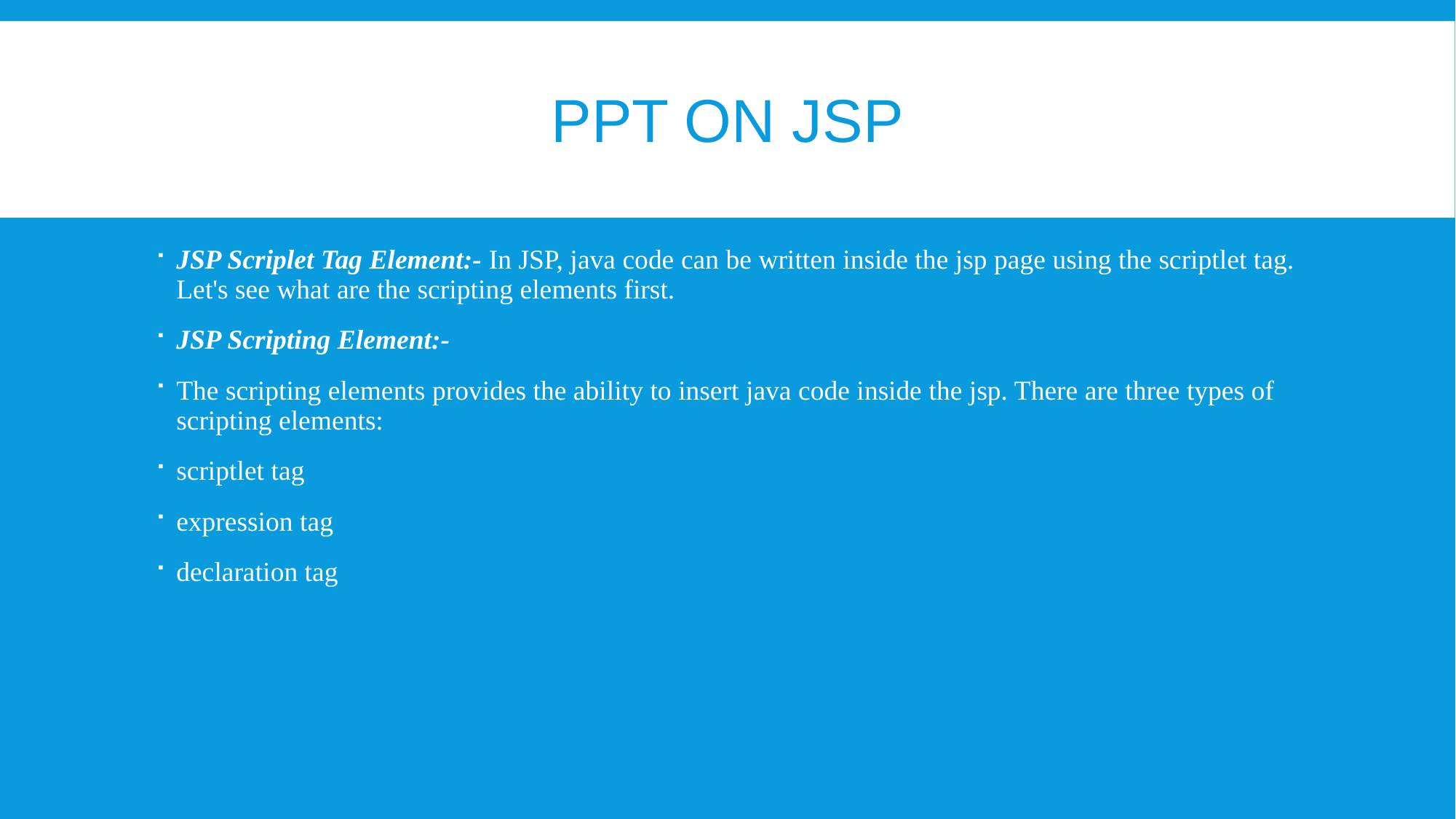

# PPT on JSP
JSP Scriplet Tag Element:- In JSP, java code can be written inside the jsp page using the scriptlet tag. Let's see what are the scripting elements first.
JSP Scripting Element:-
The scripting elements provides the ability to insert java code inside the jsp. There are three types of scripting elements:
scriptlet tag
expression tag
declaration tag